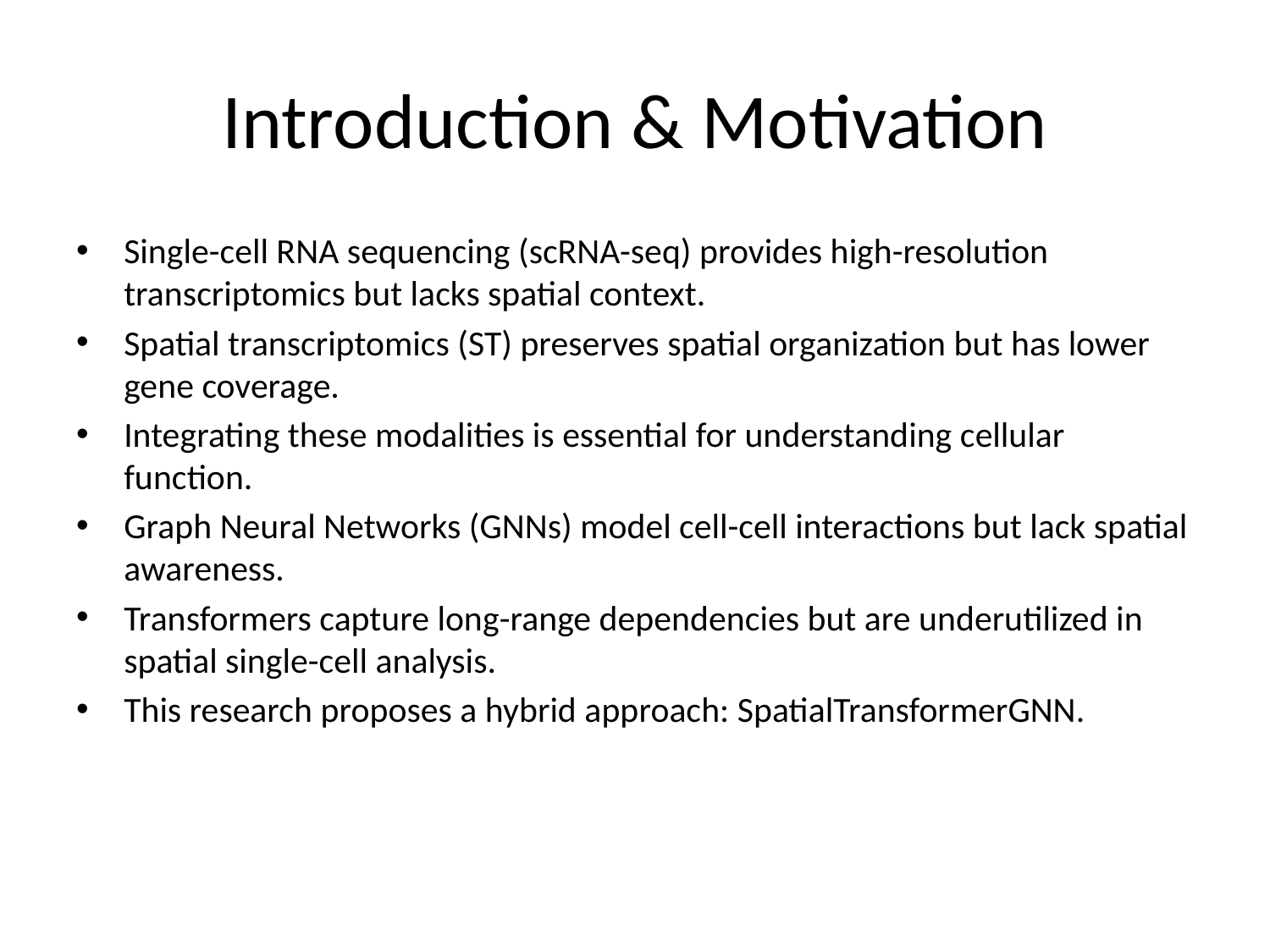

# Introduction & Motivation
Single-cell RNA sequencing (scRNA-seq) provides high-resolution transcriptomics but lacks spatial context.
Spatial transcriptomics (ST) preserves spatial organization but has lower gene coverage.
Integrating these modalities is essential for understanding cellular function.
Graph Neural Networks (GNNs) model cell-cell interactions but lack spatial awareness.
Transformers capture long-range dependencies but are underutilized in spatial single-cell analysis.
This research proposes a hybrid approach: SpatialTransformerGNN.